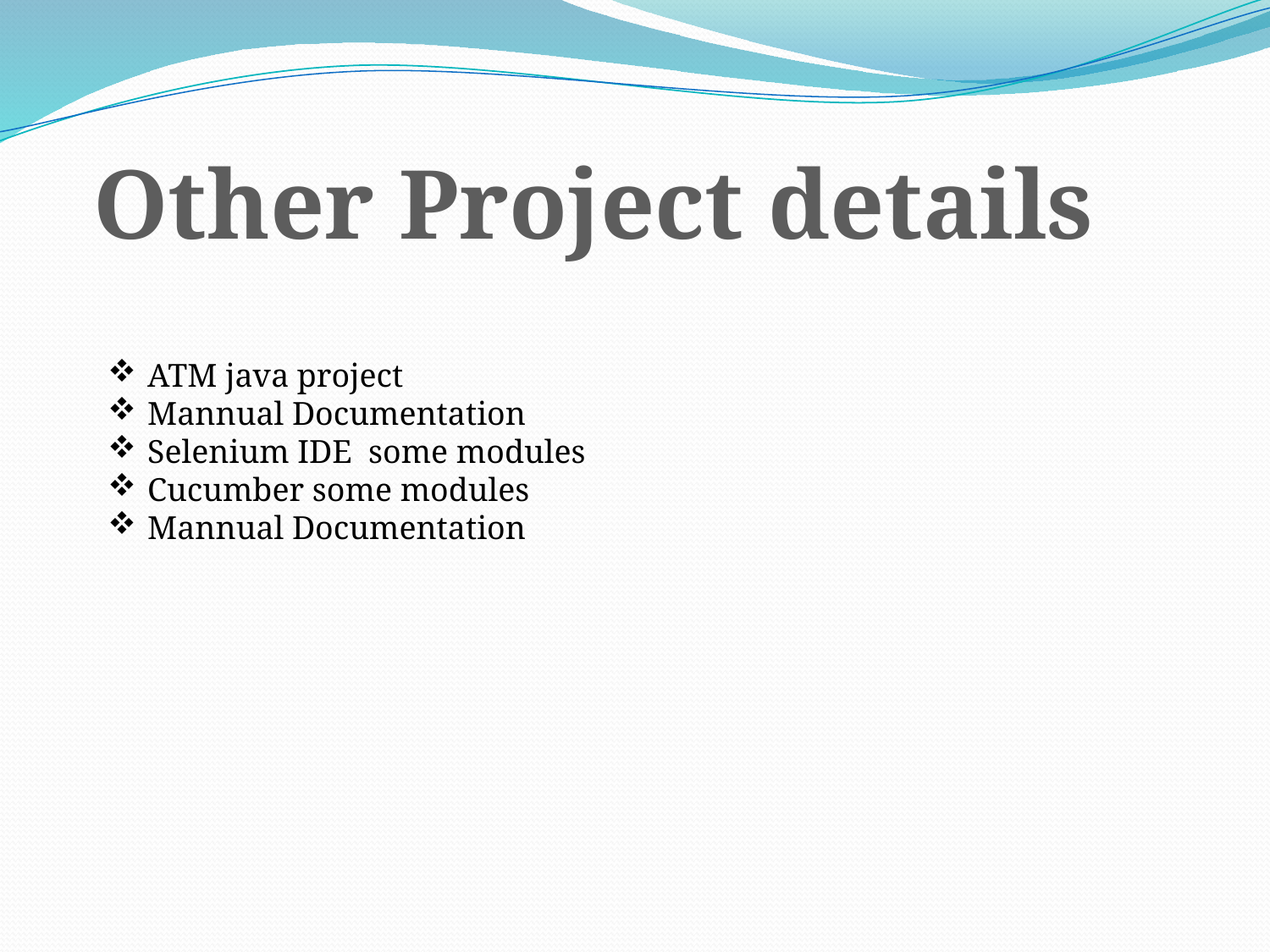

Other Project details
ATM java project
Mannual Documentation
Selenium IDE  some modules
Cucumber some modules
Mannual Documentation